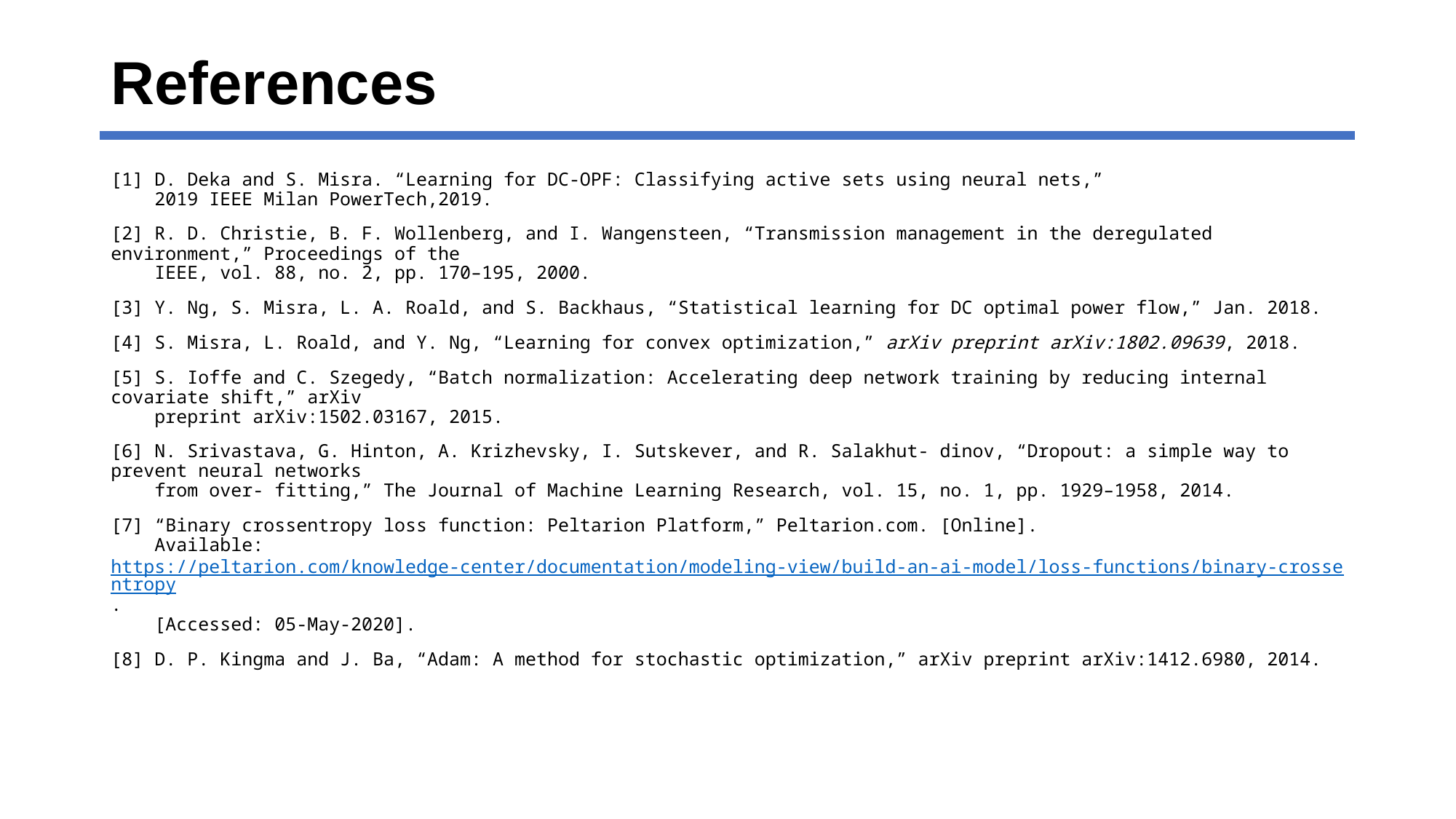

# References
[1] D. Deka and S. Misra. “Learning for DC-OPF: Classifying active sets using neural nets,”
    2019 IEEE Milan PowerTech,2019.
[2] R. D. Christie, B. F. Wollenberg, and I. Wangensteen, “Transmission management in the deregulated environment,” Proceedings of the
    IEEE, vol. 88, no. 2, pp. 170–195, 2000.
[3] Y. Ng, S. Misra, L. A. Roald, and S. Backhaus, “Statistical learning for DC optimal power flow,” Jan. 2018.
[4] S. Misra, L. Roald, and Y. Ng, “Learning for convex optimization,” arXiv preprint arXiv:1802.09639, 2018.
[5] S. Ioffe and C. Szegedy, “Batch normalization: Accelerating deep network training by reducing internal covariate shift,” arXiv
    preprint arXiv:1502.03167, 2015.
[6] N. Srivastava, G. Hinton, A. Krizhevsky, I. Sutskever, and R. Salakhut- dinov, “Dropout: a simple way to prevent neural networks
    from over- fitting,” The Journal of Machine Learning Research, vol. 15, no. 1, pp. 1929–1958, 2014.
[7] “Binary crossentropy loss function: Peltarion Platform,” Peltarion.com. [Online].
    Available: https://peltarion.com/knowledge-center/documentation/modeling-view/build-an-ai-model/loss-functions/binary-crossentropy.
    [Accessed: 05-May-2020].
[8] D. P. Kingma and J. Ba, “Adam: A method for stochastic optimization,” arXiv preprint arXiv:1412.6980, 2014.